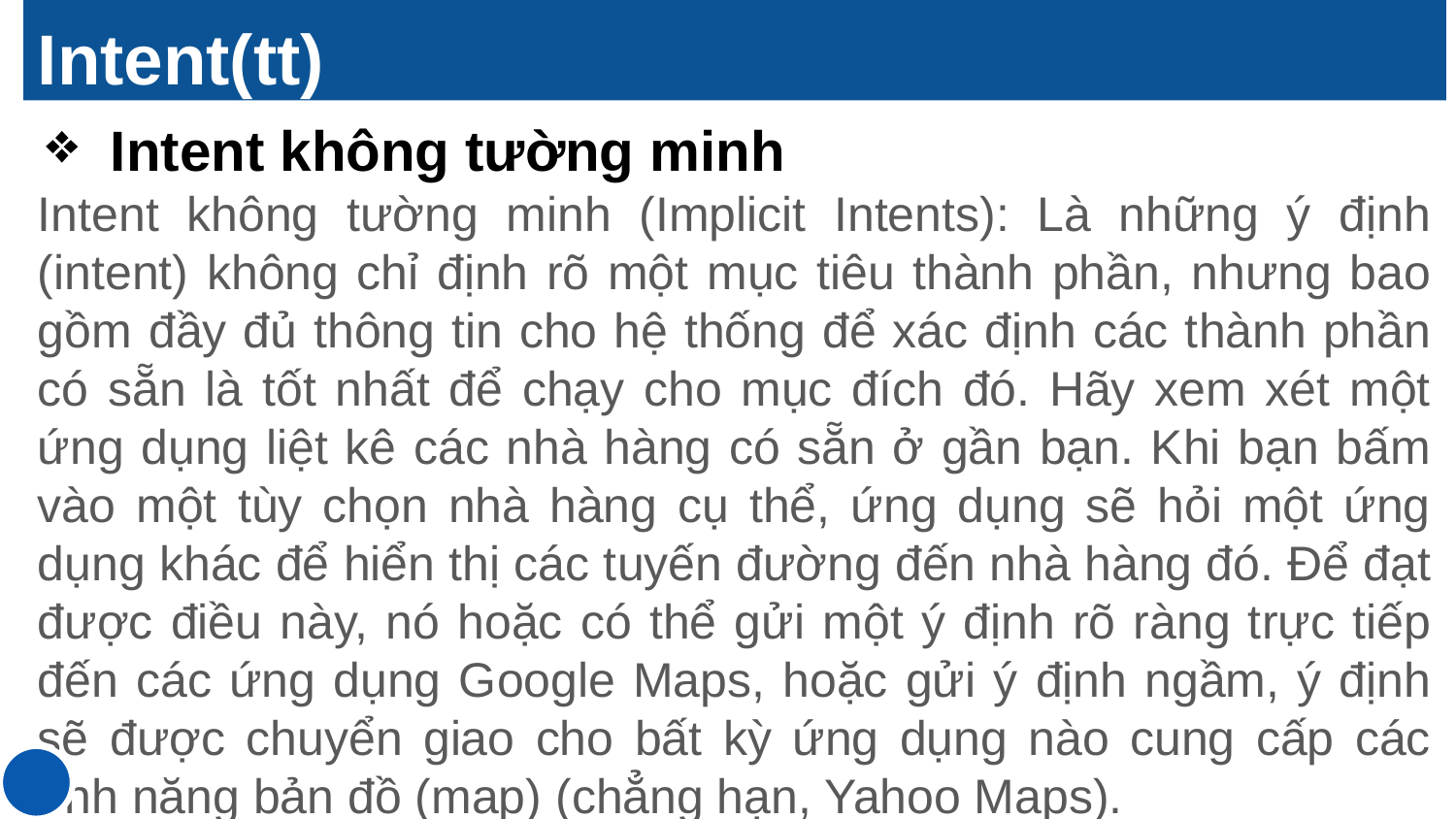

# Intent(tt)
Intent không tường minh
Intent không tường minh (Implicit Intents): Là những ý định (intent) không chỉ định rõ một mục tiêu thành phần, nhưng bao gồm đầy đủ thông tin cho hệ thống để xác định các thành phần có sẵn là tốt nhất để chạy cho mục đích đó. Hãy xem xét một ứng dụng liệt kê các nhà hàng có sẵn ở gần bạn. Khi bạn bấm vào một tùy chọn nhà hàng cụ thể, ứng dụng sẽ hỏi một ứng dụng khác để hiển thị các tuyến đường đến nhà hàng đó. Để đạt được điều này, nó hoặc có thể gửi một ý định rõ ràng trực tiếp đến các ứng dụng Google Maps, hoặc gửi ý định ngầm, ý định sẽ được chuyển giao cho bất kỳ ứng dụng nào cung cấp các tính năng bản đồ (map) (chẳng hạn, Yahoo Maps).